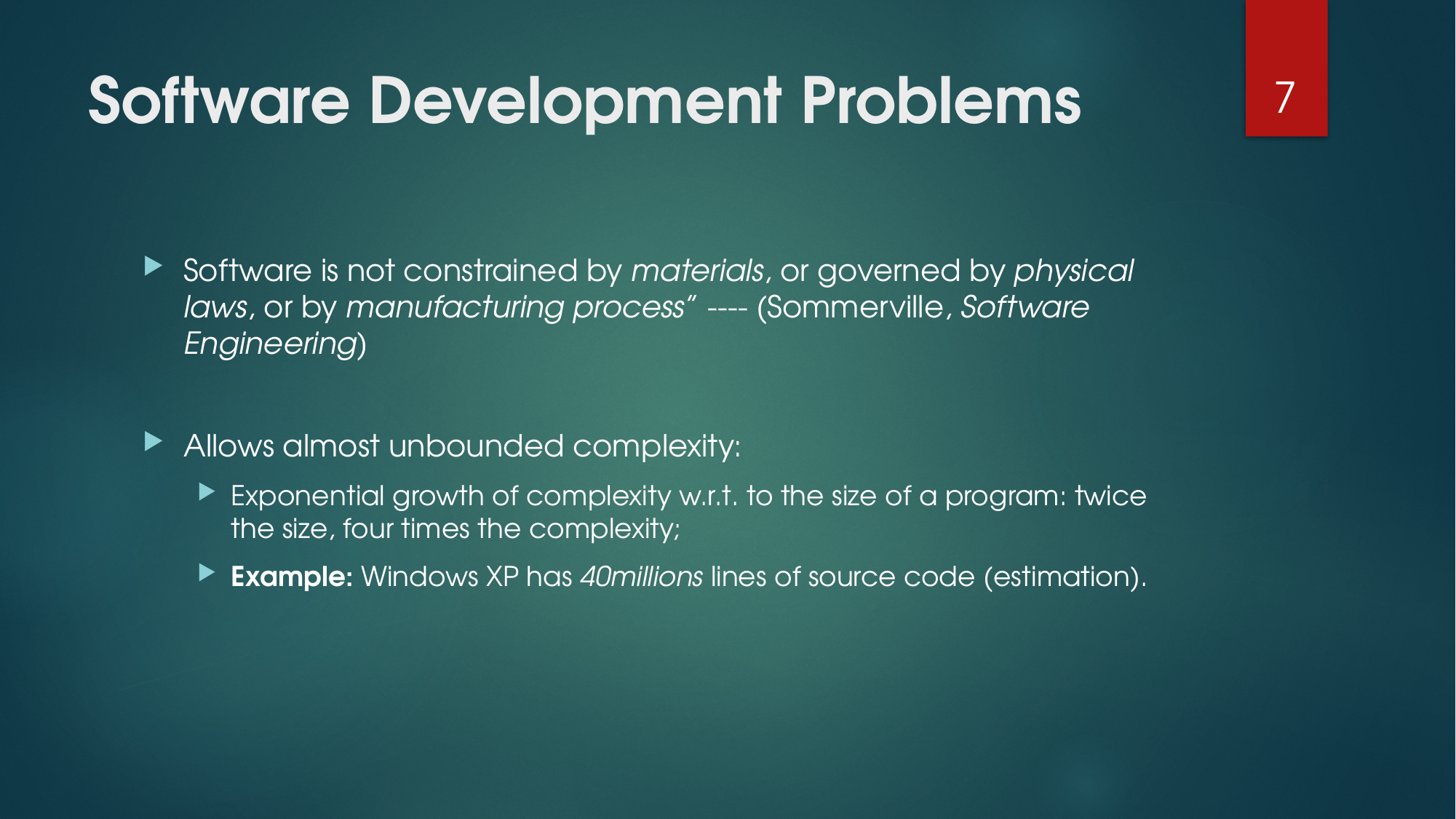

7
# Software Development Problems
Software is not constrained by materials, or governed by physical laws, or by manufacturing process” ---- (Sommerville, Software Engineering)

Allows almost unbounded complexity:
Exponential growth of complexity w.r.t. to the size of a program: twice the size, four times the complexity;
Example: Windows XP has 40millions lines of source code (estimation).